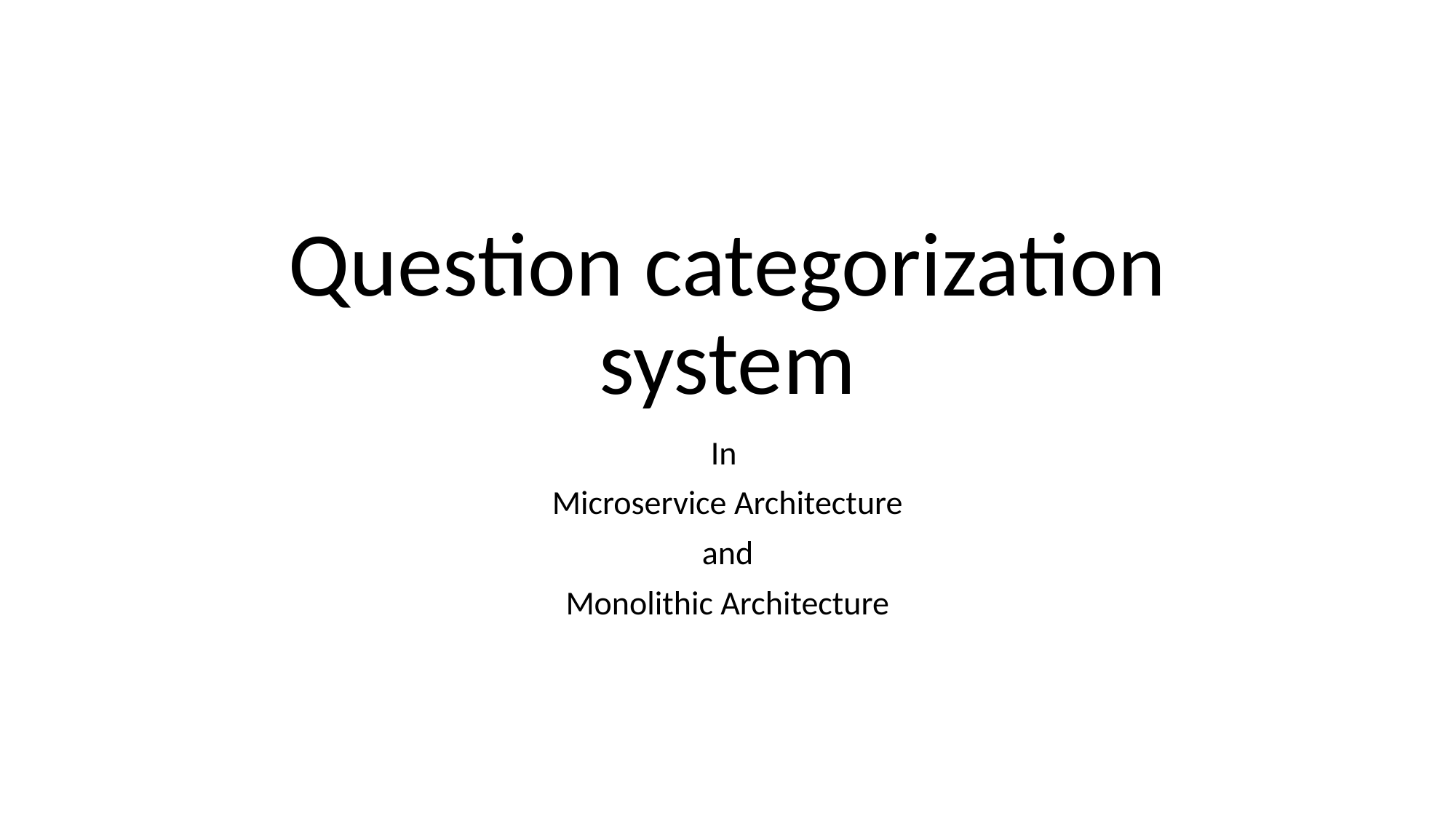

# Question categorization system
In
Microservice Architecture
 and
Monolithic Architecture